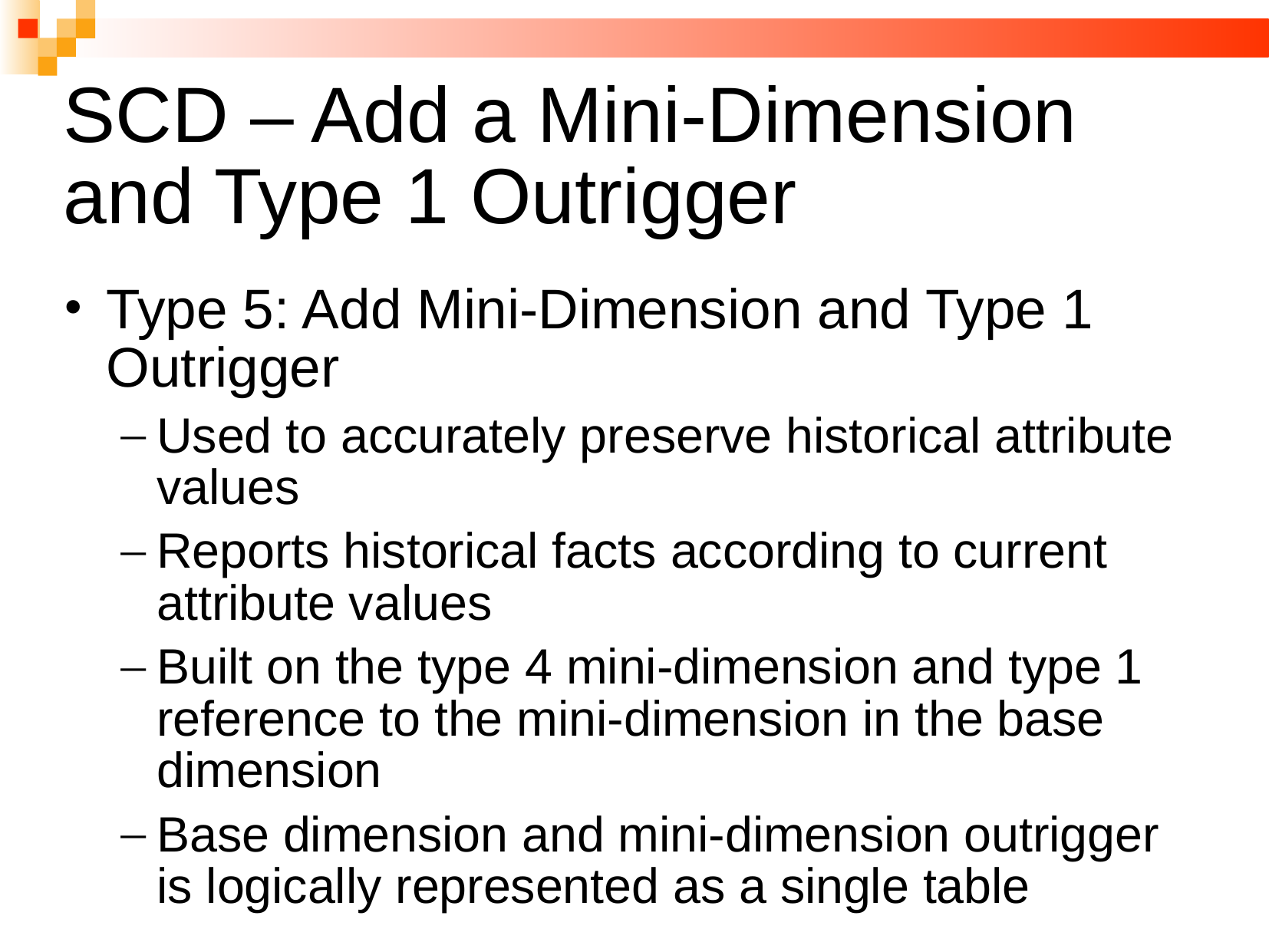

# SCD – Add a Mini-Dimension and Type 1 Outrigger
Type 5: Add Mini-Dimension and Type 1 Outrigger
Used to accurately preserve historical attribute values
Reports historical facts according to current attribute values
Built on the type 4 mini-dimension and type 1 reference to the mini-dimension in the base dimension
Base dimension and mini-dimension outrigger is logically represented as a single table